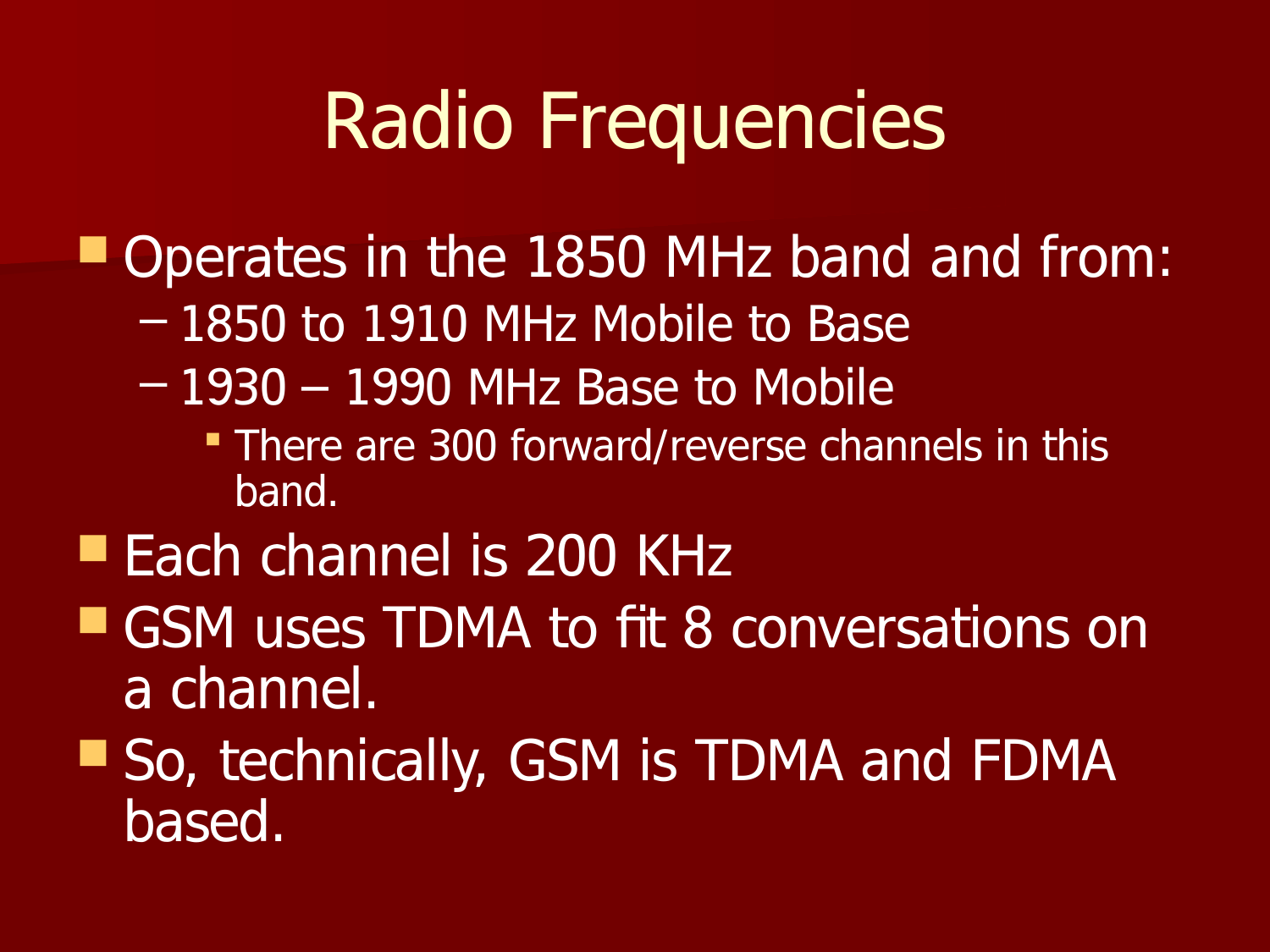

# Radio Frequencies
Operates in the 1850 MHz band and from:
1850 to 1910 MHz Mobile to Base
1930 – 1990 MHz Base to Mobile
There are 300 forward/reverse channels in this band.
Each channel is 200 KHz
GSM uses TDMA to fit 8 conversations on a channel.
So, technically, GSM is TDMA and FDMA based.